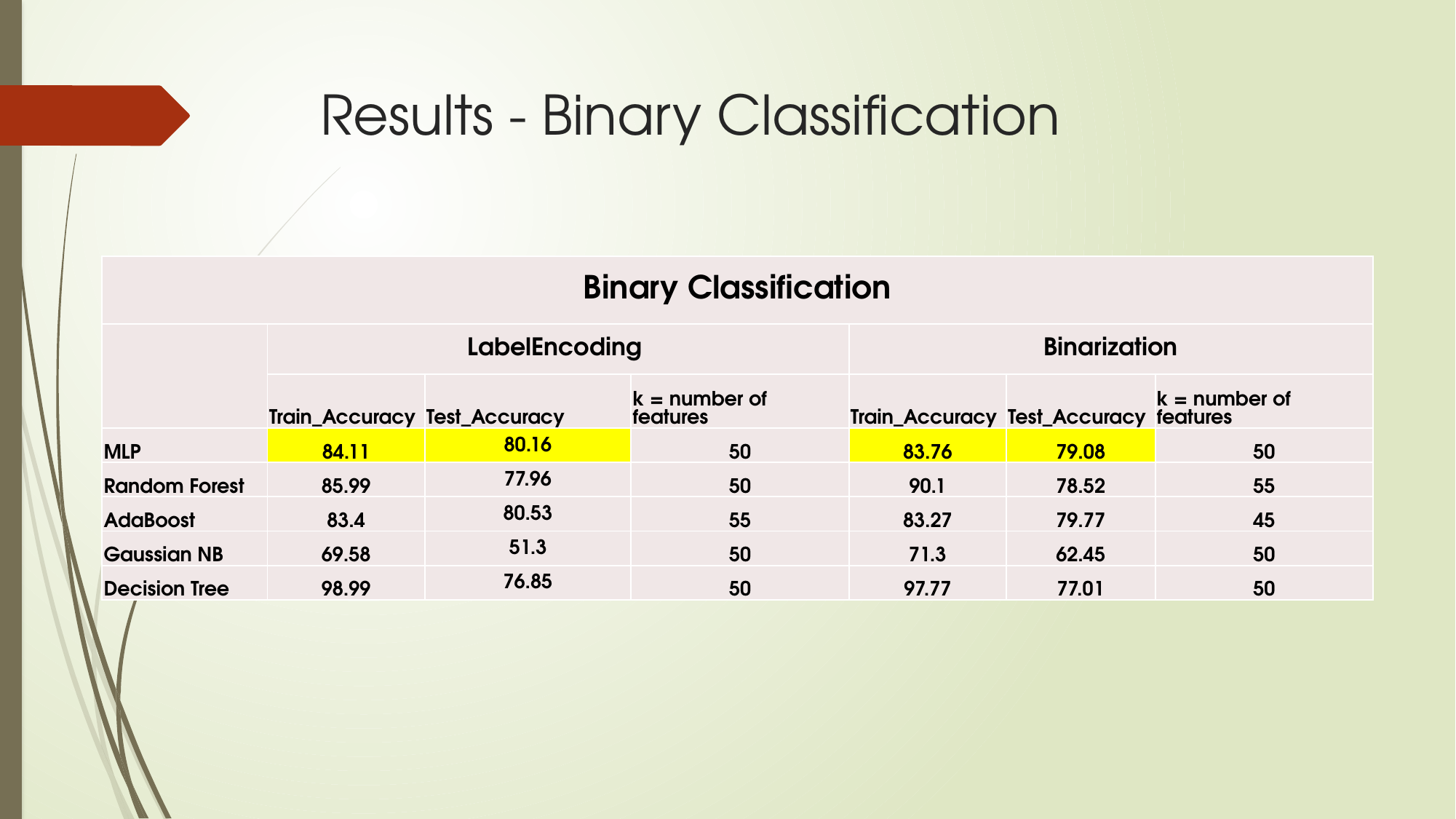

# Results - Binary Classification
| Binary Classification |  |  |  |  |  |  |
| --- | --- | --- | --- | --- | --- | --- |
|  | LabelEncoding |  |  | Binarization |  |  |
|  | Train\_Accuracy | Test\_Accuracy | k = number of features | Train\_Accuracy | Test\_Accuracy | k = number of features |
| MLP | 84.11 | 80.16 | 50 | 83.76 | 79.08 | 50 |
| Random Forest | 85.99 | 77.96 | 50 | 90.1 | 78.52 | 55 |
| AdaBoost | 83.4 | 80.53 | 55 | 83.27 | 79.77 | 45 |
| Gaussian NB | 69.58 | 51.3 | 50 | 71.3 | 62.45 | 50 |
| Decision Tree | 98.99 | 76.85 | 50 | 97.77 | 77.01 | 50 |